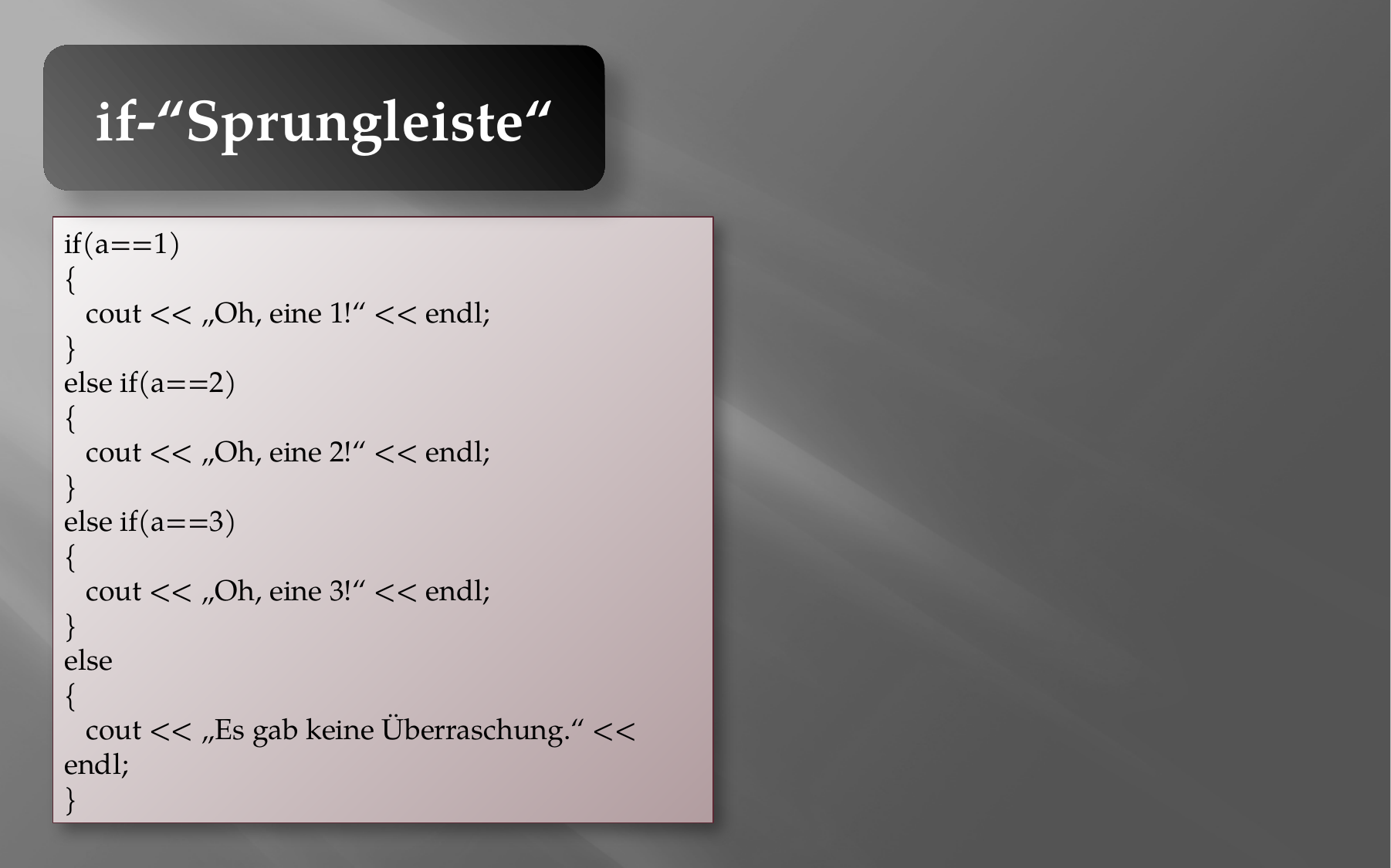

if-“Sprungleiste“
if(a==1)
{
   cout << „Oh, eine 1!“ << endl;
}
else if(a==2)
{
   cout << „Oh, eine 2!“ << endl;
}
else if(a==3)
{
   cout << „Oh, eine 3!“ << endl;
}
else
{
   cout << „Es gab keine Überraschung.“ << endl;
}